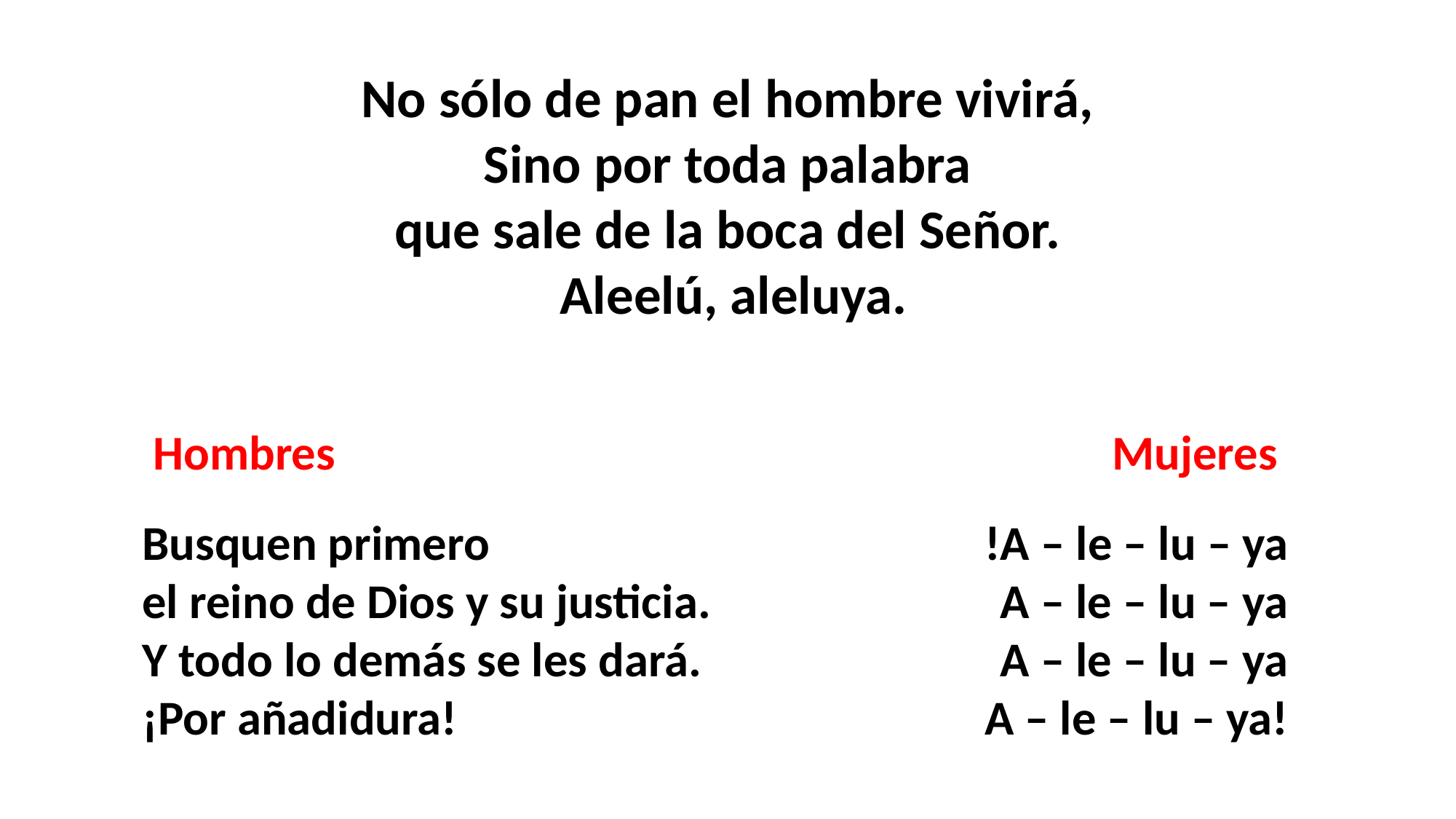

No sólo de pan el hombre vivirá,
Sino por toda palabra
que sale de la boca del Señor.
 Aleelú, aleluya.
Hombres
Mujeres
Busquen primero
el reino de Dios y su justicia.
Y todo lo demás se les dará.
¡Por añadidura!
!A – le – lu – ya
A – le – lu – ya
A – le – lu – ya
A – le – lu – ya!